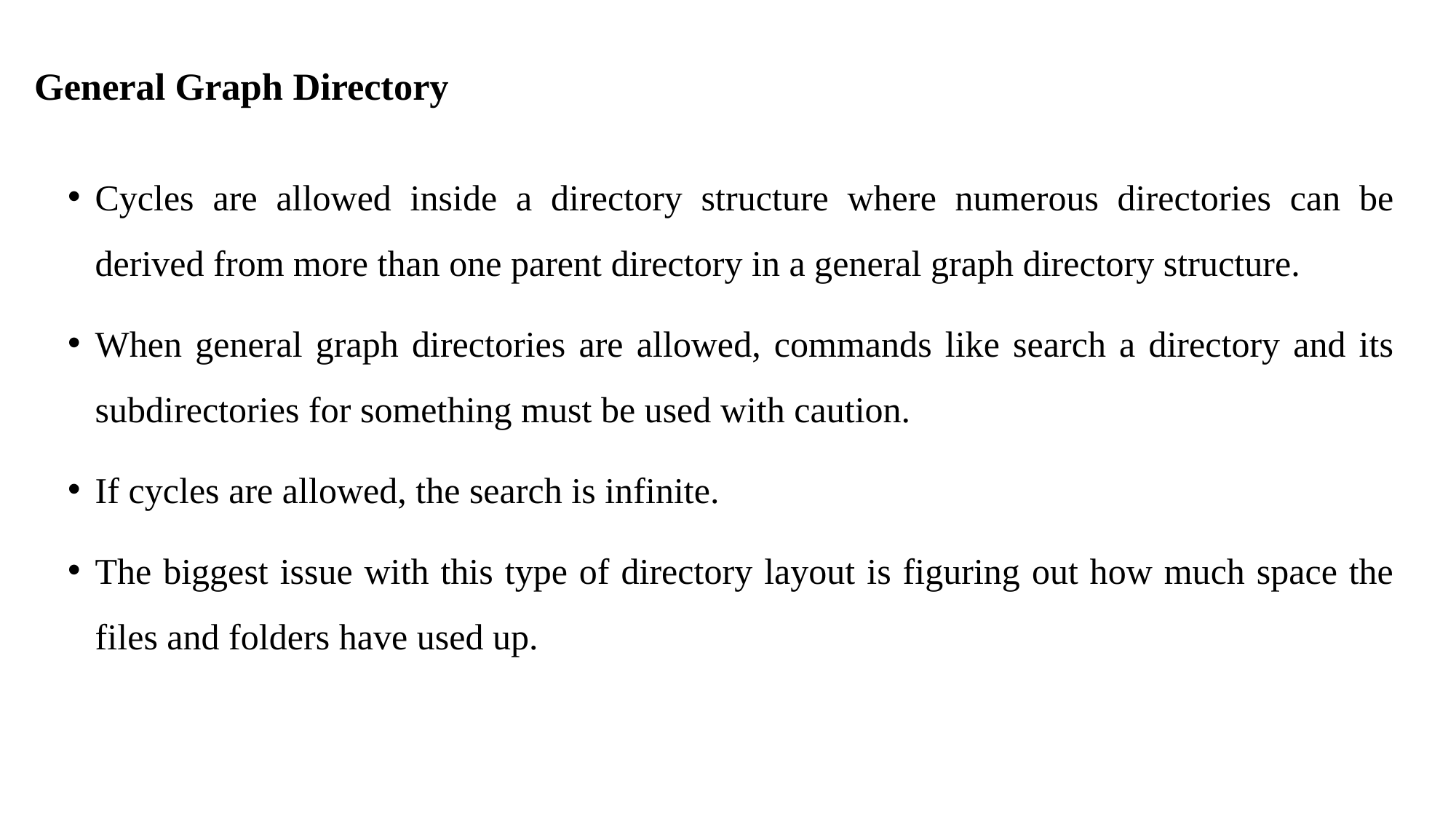

# General Graph Directory
Cycles are allowed inside a directory structure where numerous directories can be derived from more than one parent directory in a general graph directory structure.
When general graph directories are allowed, commands like search a directory and its subdirectories for something must be used with caution.
If cycles are allowed, the search is infinite.
The biggest issue with this type of directory layout is figuring out how much space the files and folders have used up.